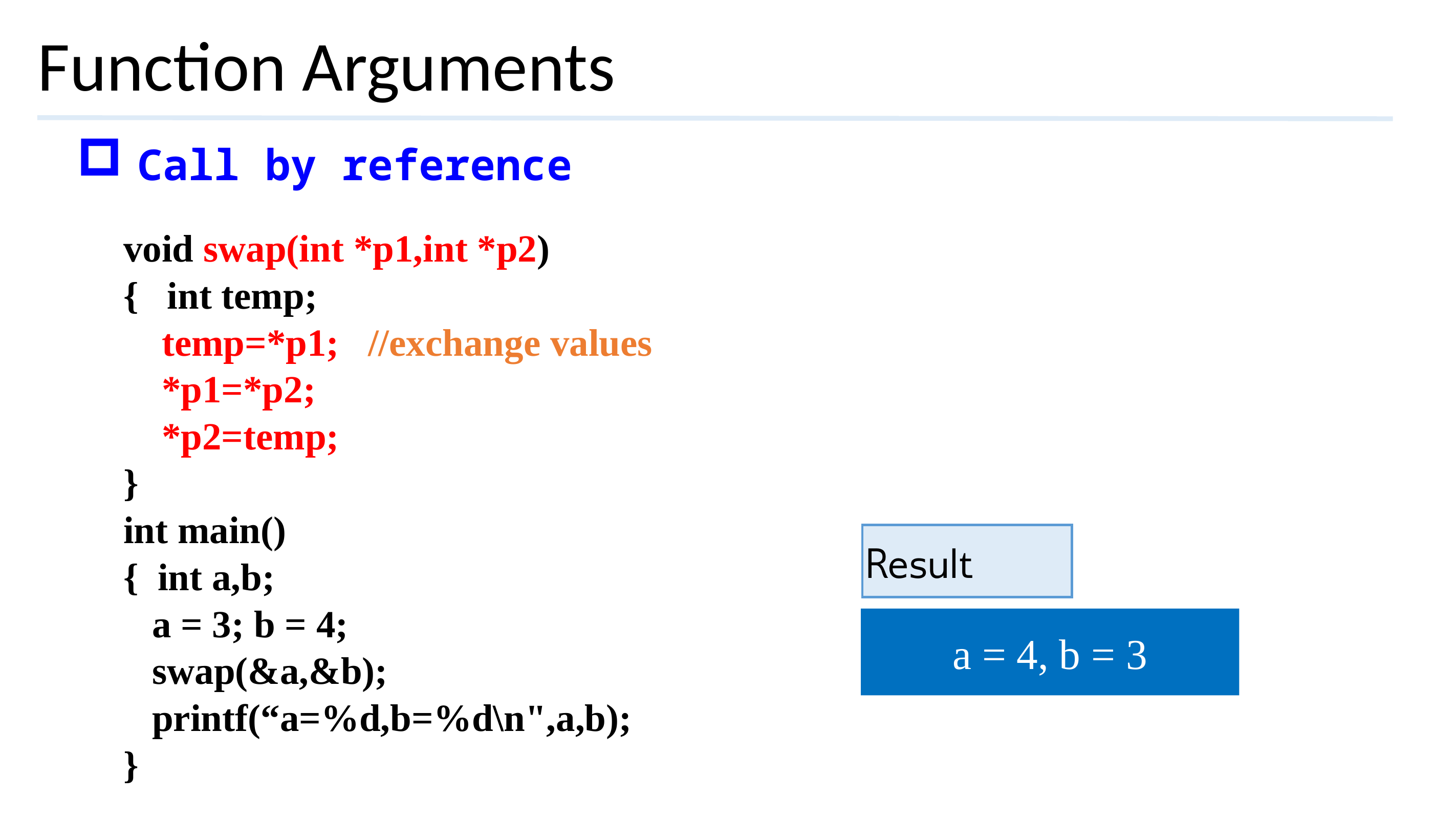

# Function Arguments
Call by reference
void swap(int *p1,int *p2)
{   int temp;
    temp=*p1;   //exchange values
    *p1=*p2;
    *p2=temp;
}
int main()
{  int a,b;
   a = 3; b = 4;
   swap(&a,&b);
   printf(“a=%d,b=%d\n",a,b);
}
Result
a = 4, b = 3